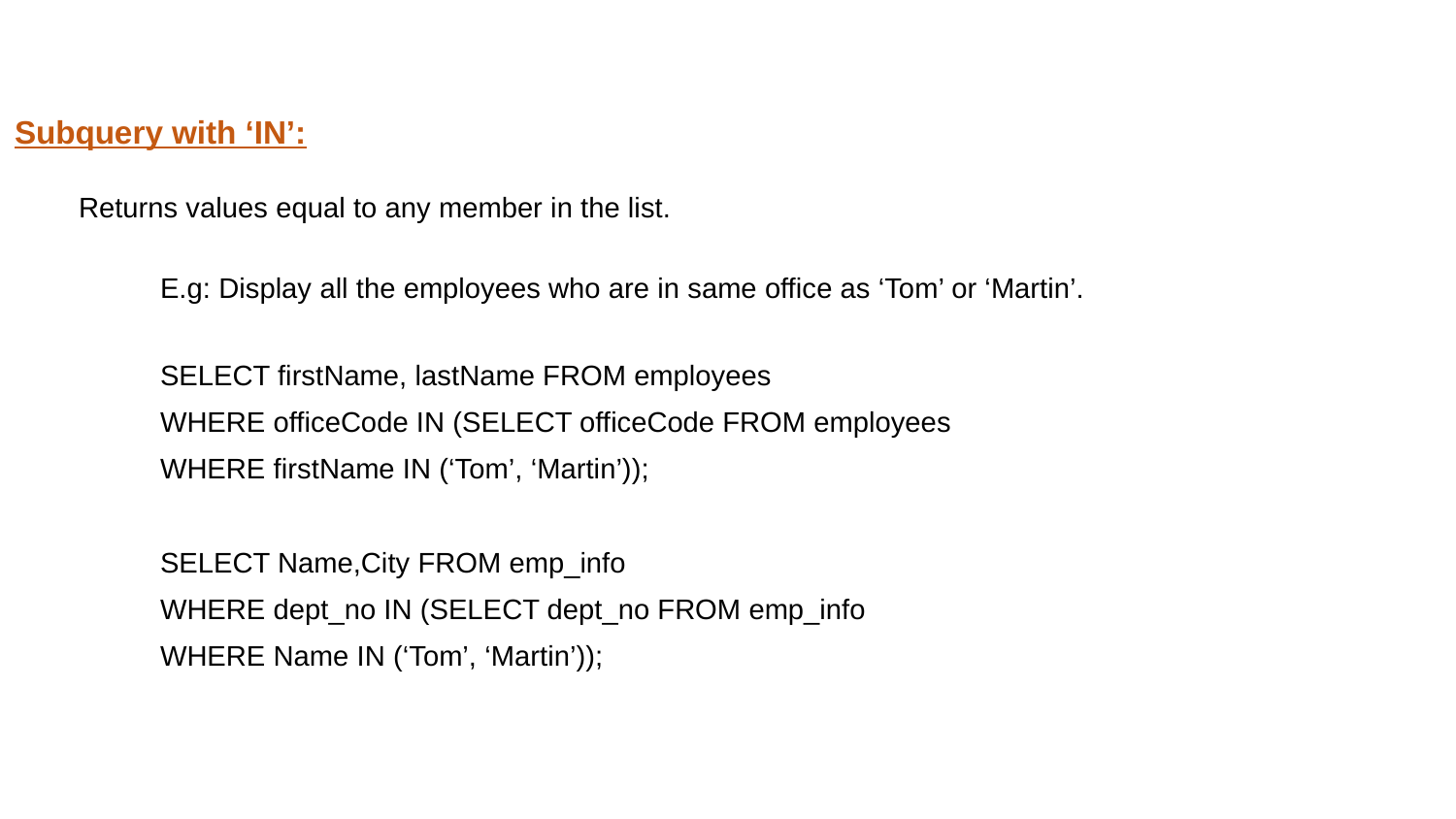

Subquery with ‘IN’:

        Returns values equal to any member in the list.

E.g: Display all the employees who are in same office as ‘Tom’ or ‘Martin’.

SELECT firstName, lastName FROM employees
WHERE officeCode IN (SELECT officeCode FROM employees
WHERE firstName IN (‘Tom’, ‘Martin’));

SELECT Name,City FROM emp_info
WHERE dept_no IN (SELECT dept_no FROM emp_info
WHERE Name IN (‘Tom’, ‘Martin’));